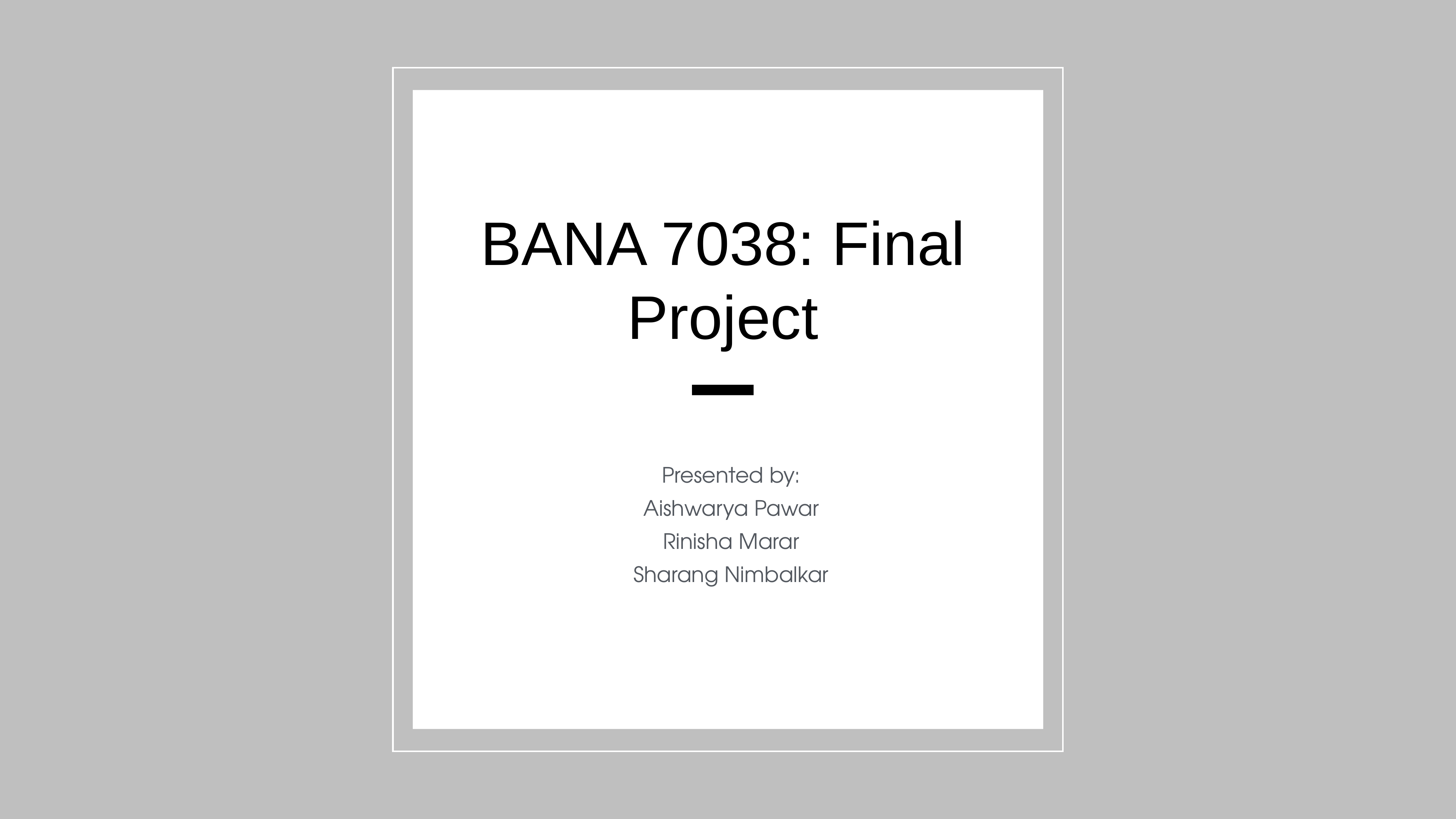

BANA 7038: Final Project

Presented by:
Aishwarya Pawar
Rinisha Marar
Sharang Nimbalkar